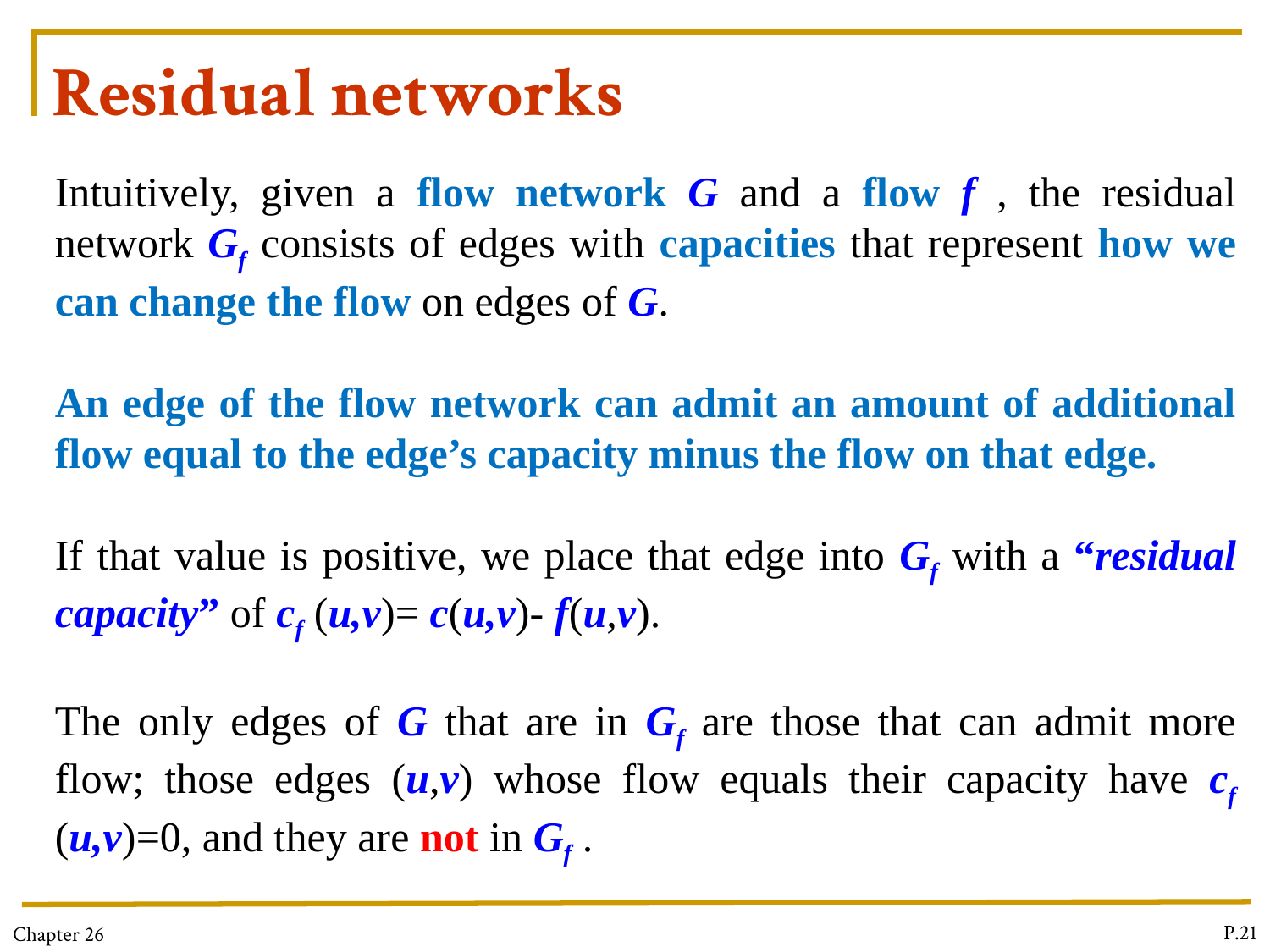

# Residual networks
Intuitively, given a flow network G and a flow f , the residual network Gf consists of edges with capacities that represent how we can change the flow on edges of G.

An edge of the flow network can admit an amount of additional flow equal to the edge’s capacity minus the flow on that edge.

If that value is positive, we place that edge into Gf with a “residual capacity” of cf (u,v)= c(u,v)- f(u,v).

The only edges of G that are in Gf are those that can admit more flow; those edges (u,v) whose flow equals their capacity have cf (u,v)=0, and they are not in Gf .
Chapter 26
P.21